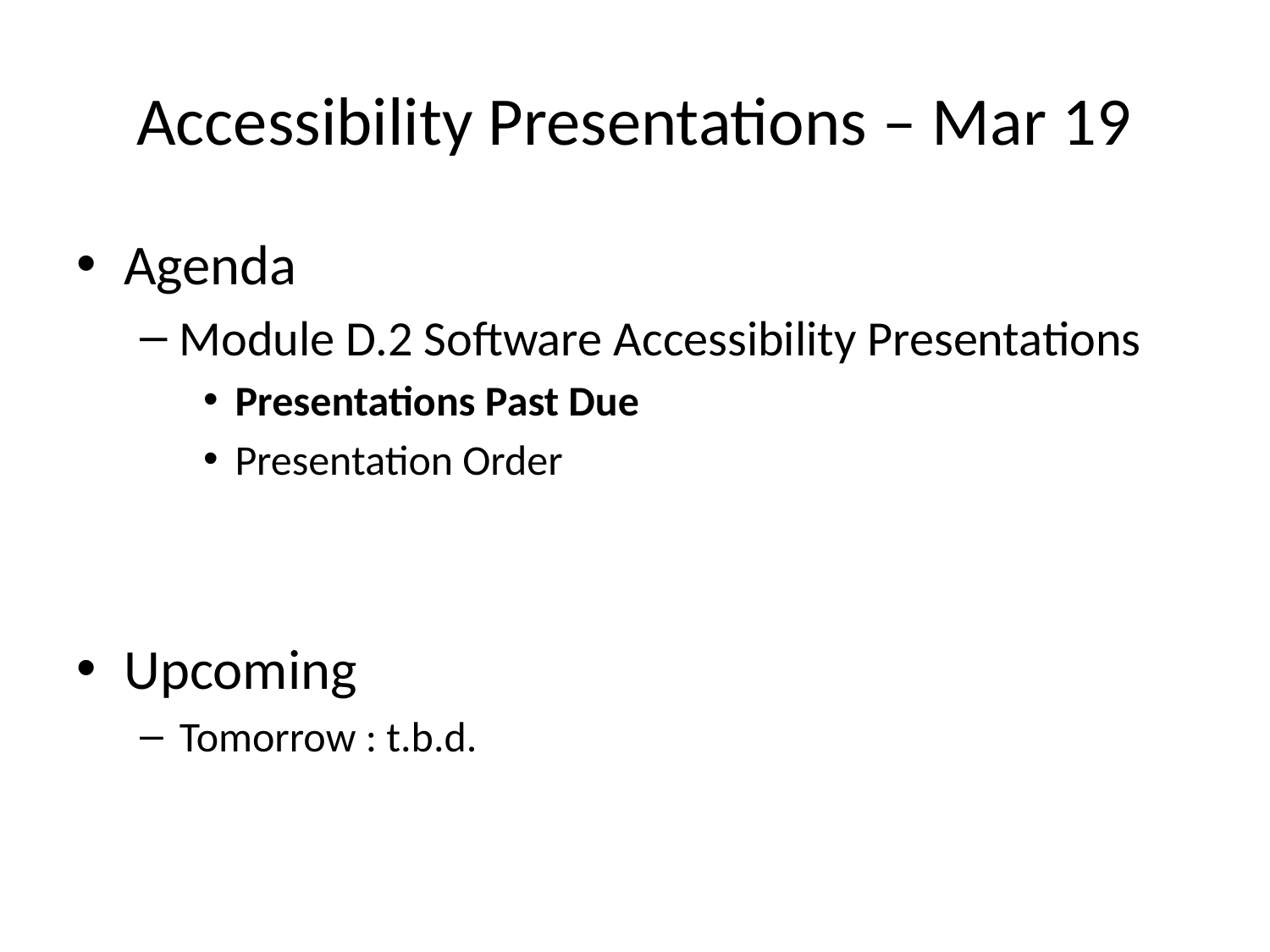

# Accessibility Presentations – Mar 19
Agenda
Module D.2 Software Accessibility Presentations
Presentations Past Due
Presentation Order

Upcoming
Tomorrow : t.b.d.